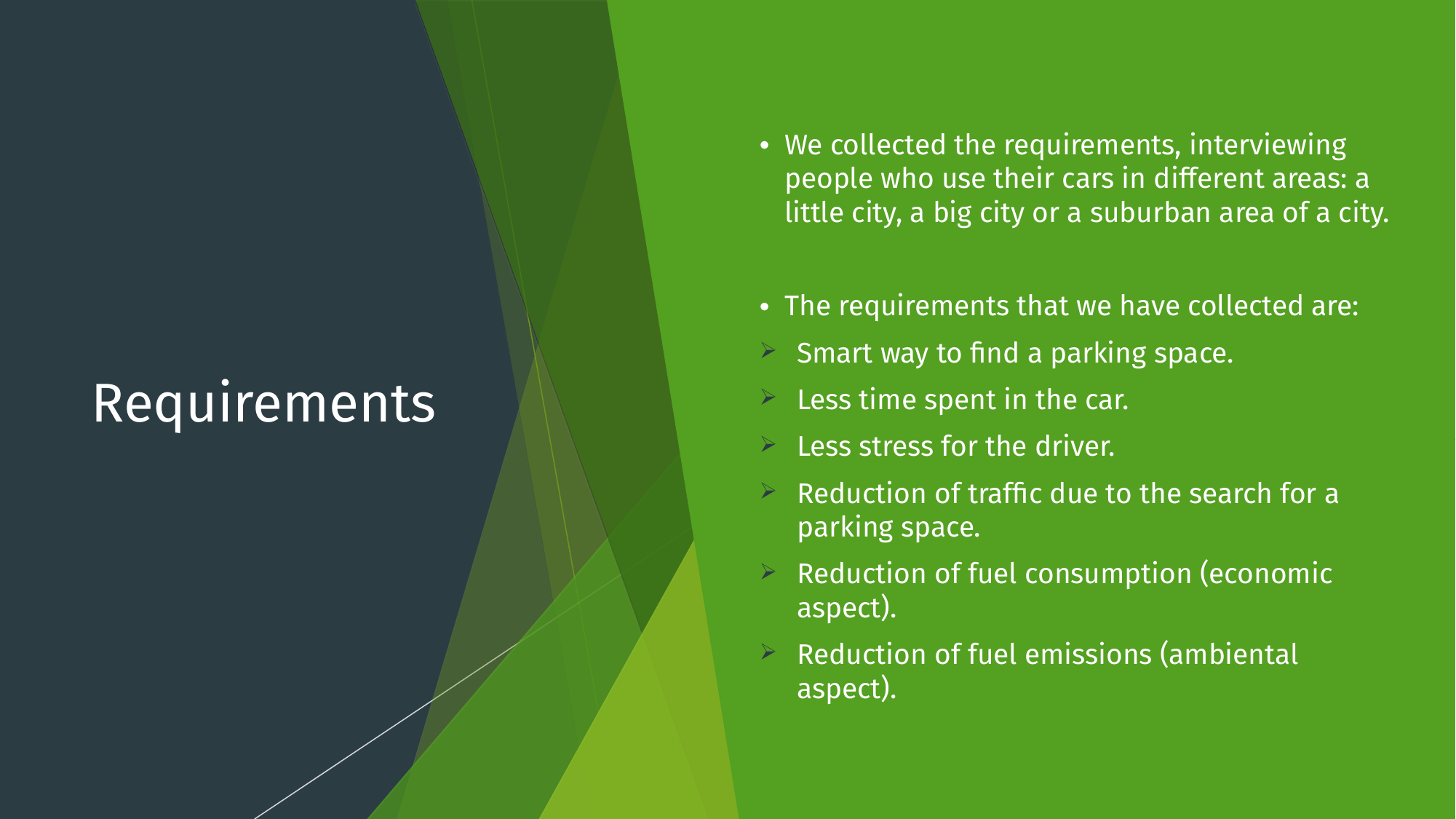

# Requirements
We collected the requirements, interviewing people who use their cars in different areas: a little city, a big city or a suburban area of a city.

The requirements that we have collected are:
Smart way to find a parking space.
Less time spent in the car.
Less stress for the driver.
Reduction of traffic due to the search for a parking space.
Reduction of fuel consumption (economic aspect).
Reduction of fuel emissions (ambiental aspect).